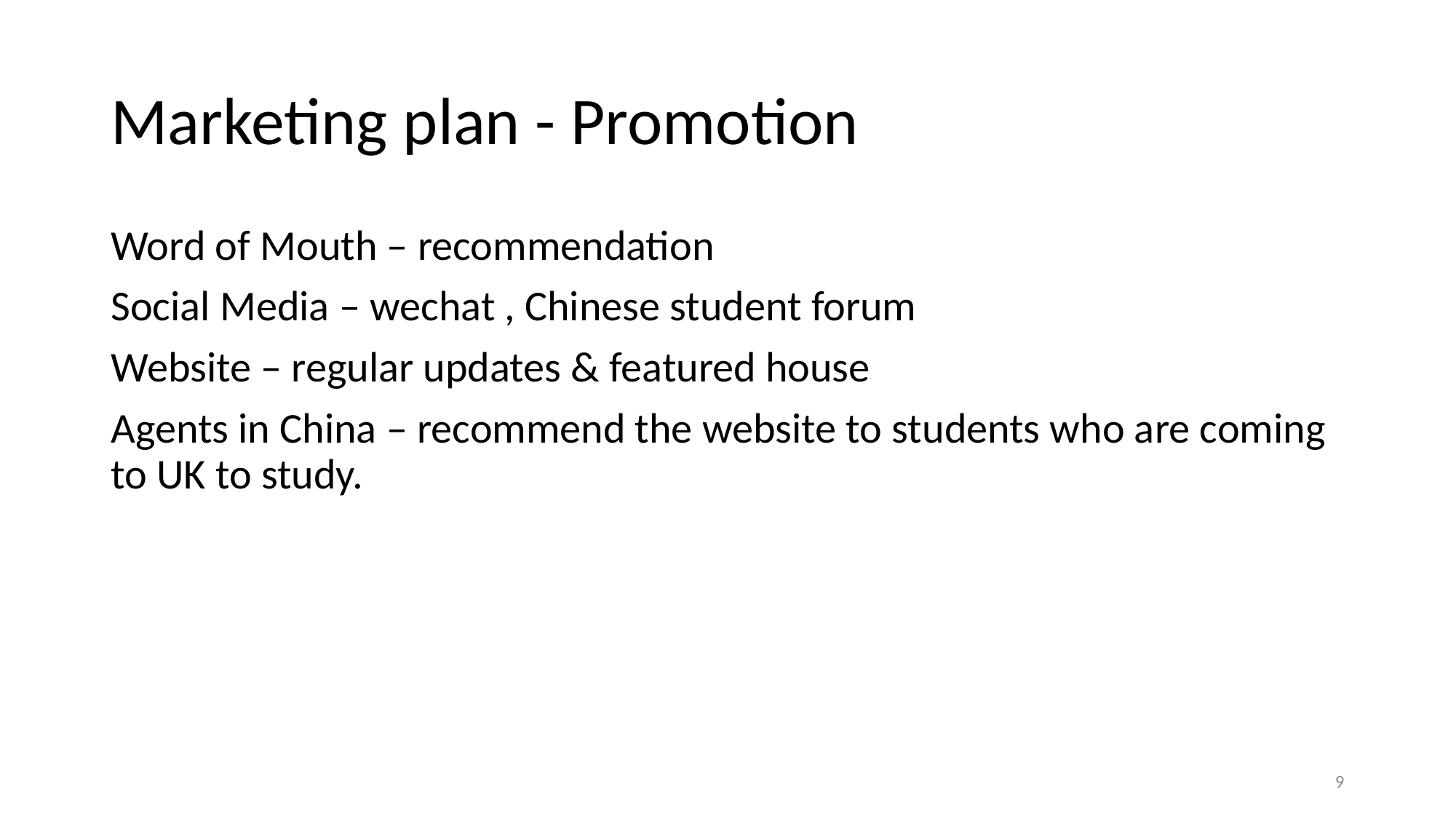

# Marketing plan - Promotion
Word of Mouth – recommendation
Social Media – wechat , Chinese student forum
Website – regular updates & featured house
Agents in China – recommend the website to students who are coming to UK to study.

9